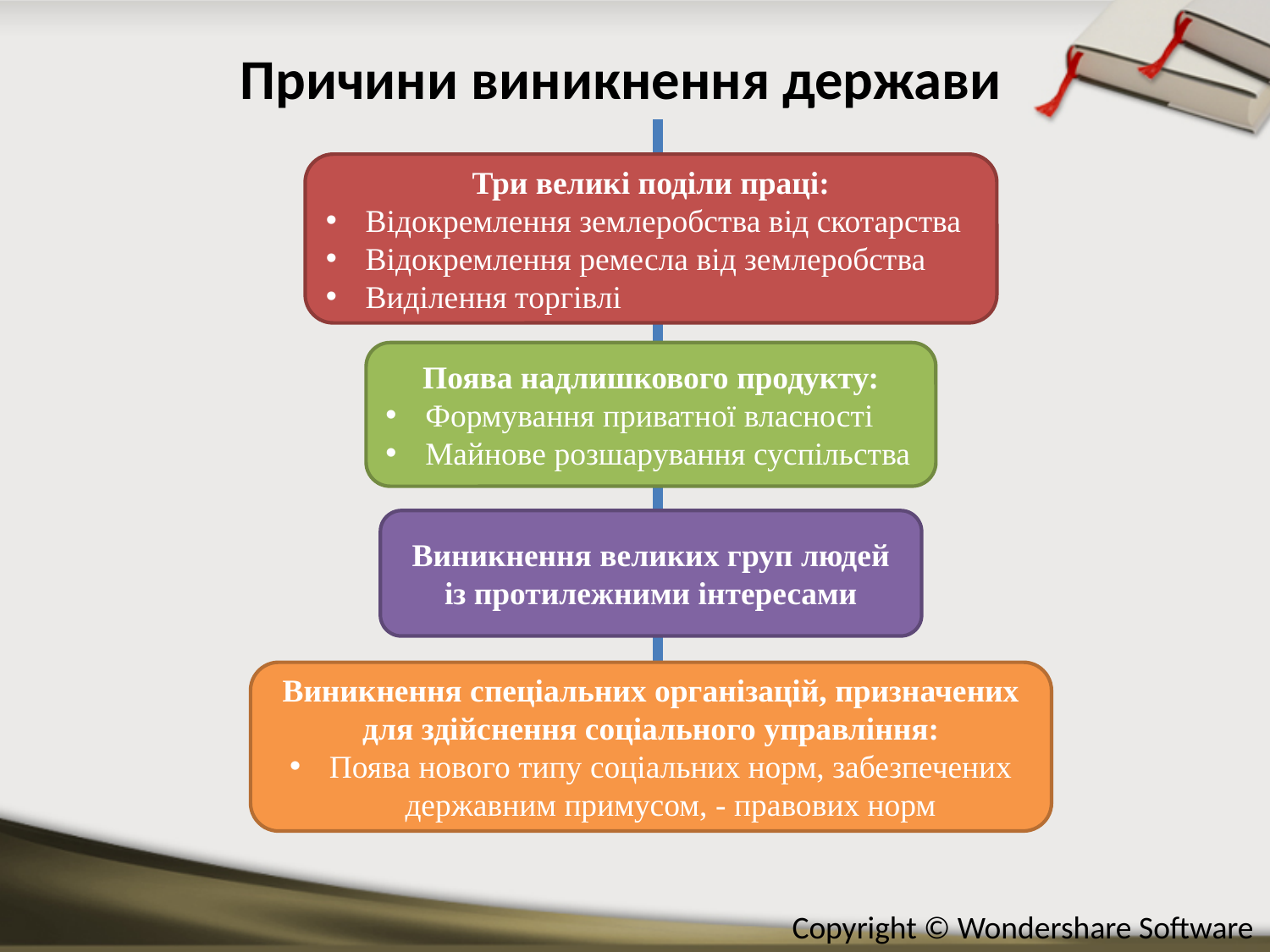

# Причини виникнення держави
Три великі поділи праці:
Відокремлення землеробства від скотарства
Відокремлення ремесла від землеробства
Виділення торгівлі
Поява надлишкового продукту:
Формування приватної власності
Майнове розшарування суспільства
Виникнення великих груп людей із протилежними інтересами
Виникнення спеціальних організацій, призначених для здійснення соціального управління:
Поява нового типу соціальних норм, забезпечених державним примусом, - правових норм